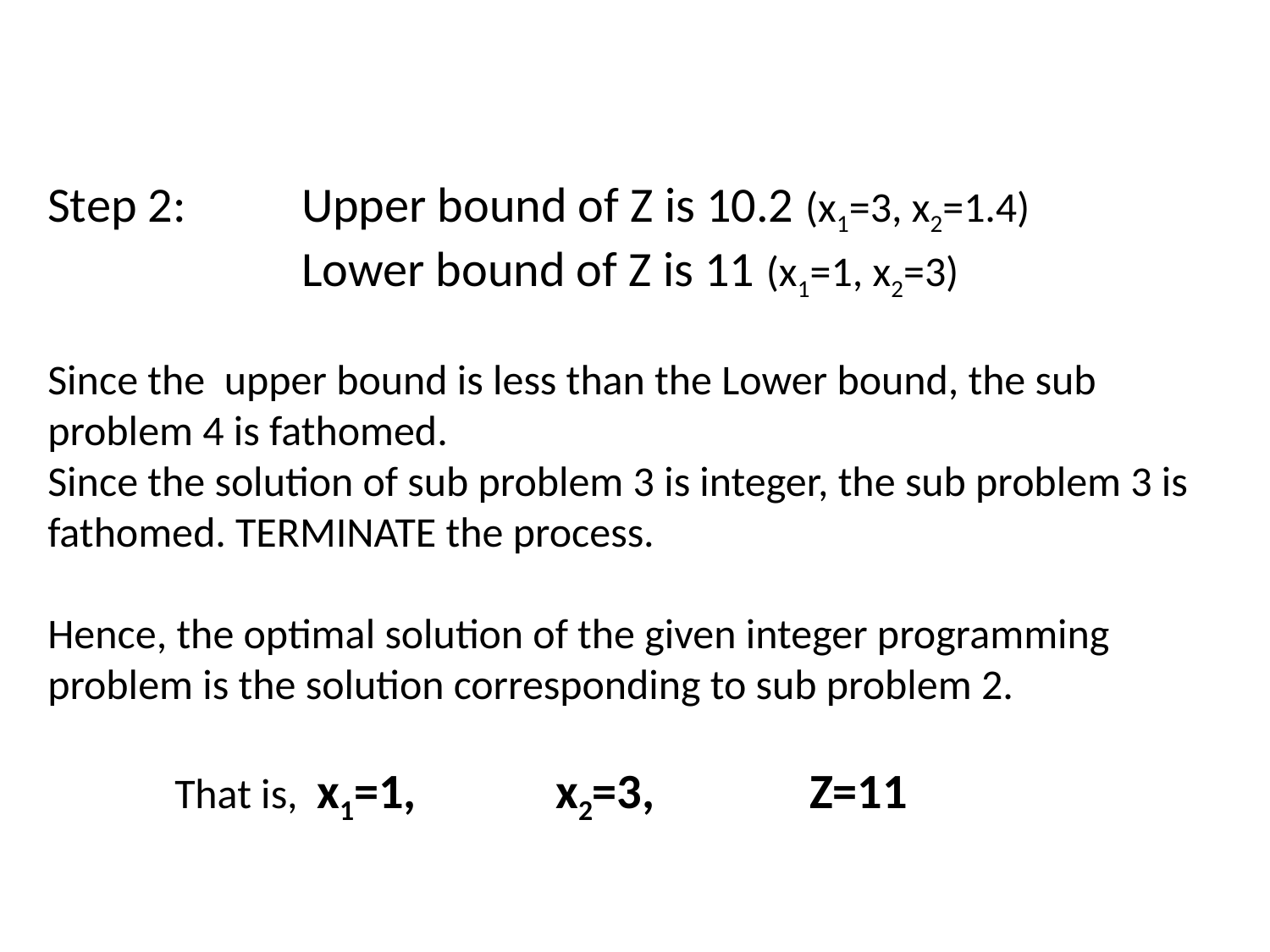

Step 2: 	Upper bound of Z is 10.2 (x1=3, x2=1.4)
		Lower bound of Z is 11 (x1=1, x2=3)

Since the  upper bound is less than the Lower bound, the sub problem 4 is fathomed.
Since the solution of sub problem 3 is integer, the sub problem 3 is fathomed. TERMINATE the process.

Hence, the optimal solution of the given integer programming problem is the solution corresponding to sub problem 2.

	That is,  x1=1, 		x2=3,		Z=11